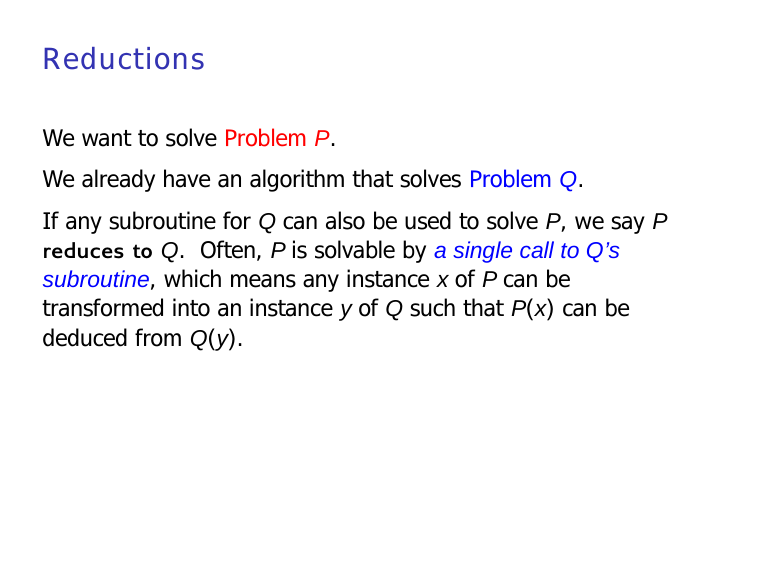

# Reductions
We want to solve Problem P.
We already have an algorithm that solves Problem Q.
If any subroutine for Q can also be used to solve P, we say P reduces to Q.  Often, P is solvable by a single call to Q’s subroutine, which means any instance x of P can be transformed into an instance y of Q such that P(x) can be deduced from Q(y).